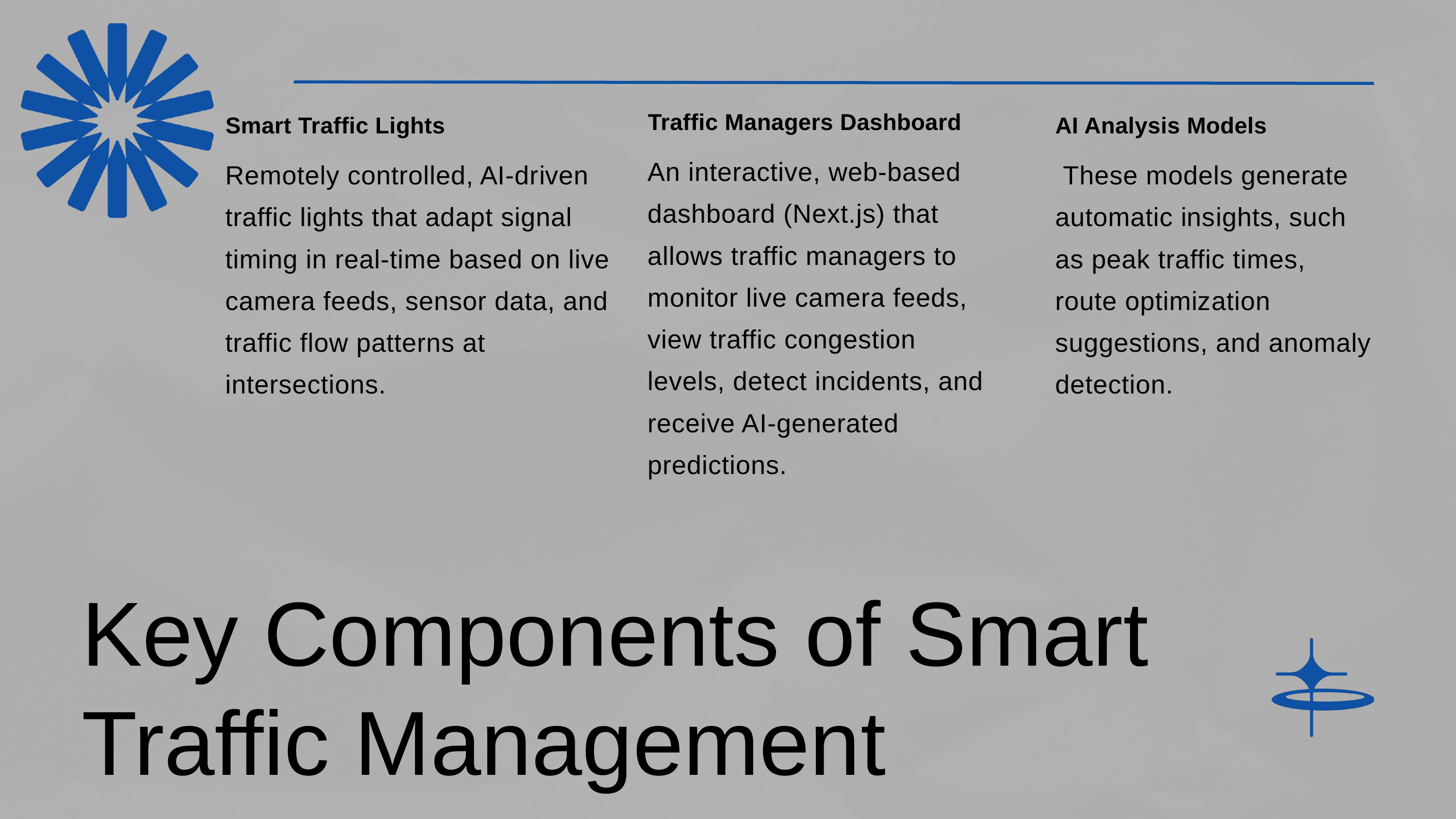

Traffic Managers Dashboard
An interactive, web-based dashboard (Next.js) that allows traffic managers to monitor live camera feeds, view traffic congestion levels, detect incidents, and receive AI-generated predictions.

Smart Traffic Lights
Remotely controlled, AI-driven traffic lights that adapt signal timing in real-time based on live camera feeds, sensor data, and traffic flow patterns at intersections.

AI Analysis Models
 These models generate automatic insights, such as peak traffic times, route optimization suggestions, and anomaly detection.
Key Components of Smart Traffic Management